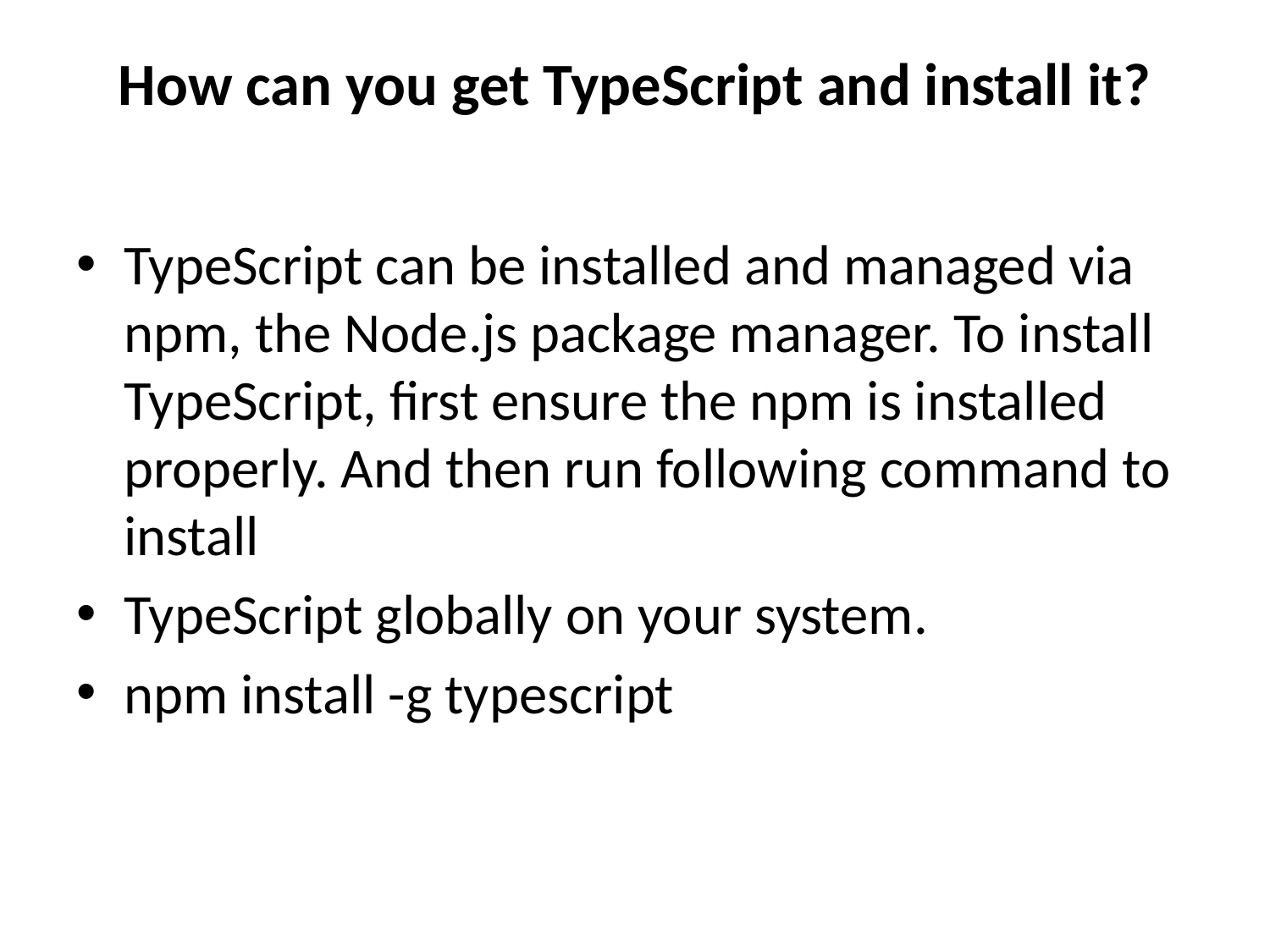

# How can you get TypeScript and install it?
TypeScript can be installed and managed via npm, the Node.js package manager. To install TypeScript, first ensure the npm is installed properly. And then run following command to install
TypeScript globally on your system.
npm install -g typescript